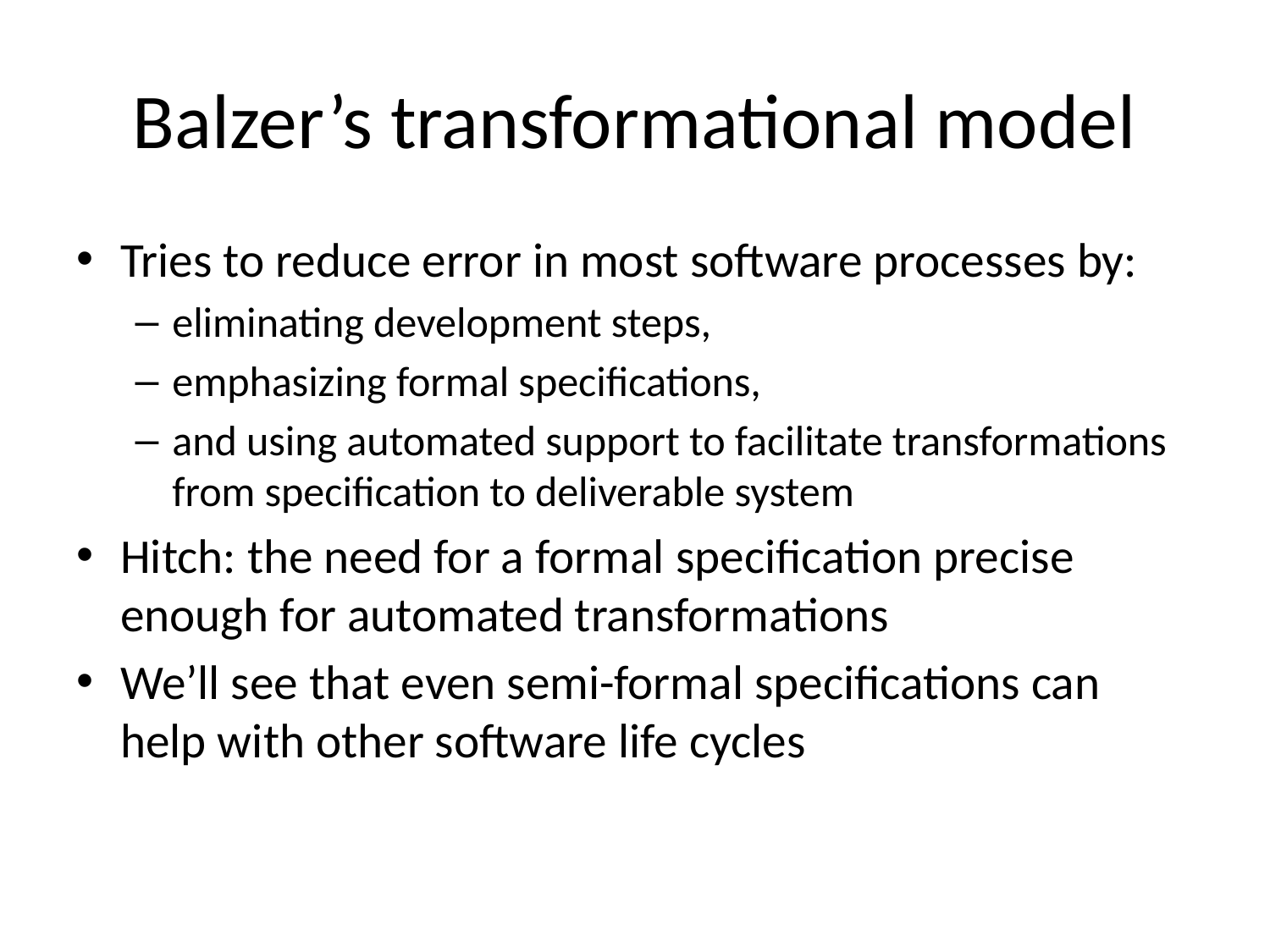

# Balzer’s transformational model
Tries to reduce error in most software processes by:
eliminating development steps,
emphasizing formal specifications,
and using automated support to facilitate transformations from specification to deliverable system
Hitch: the need for a formal specification precise enough for automated transformations
We’ll see that even semi-formal specifications can help with other software life cycles